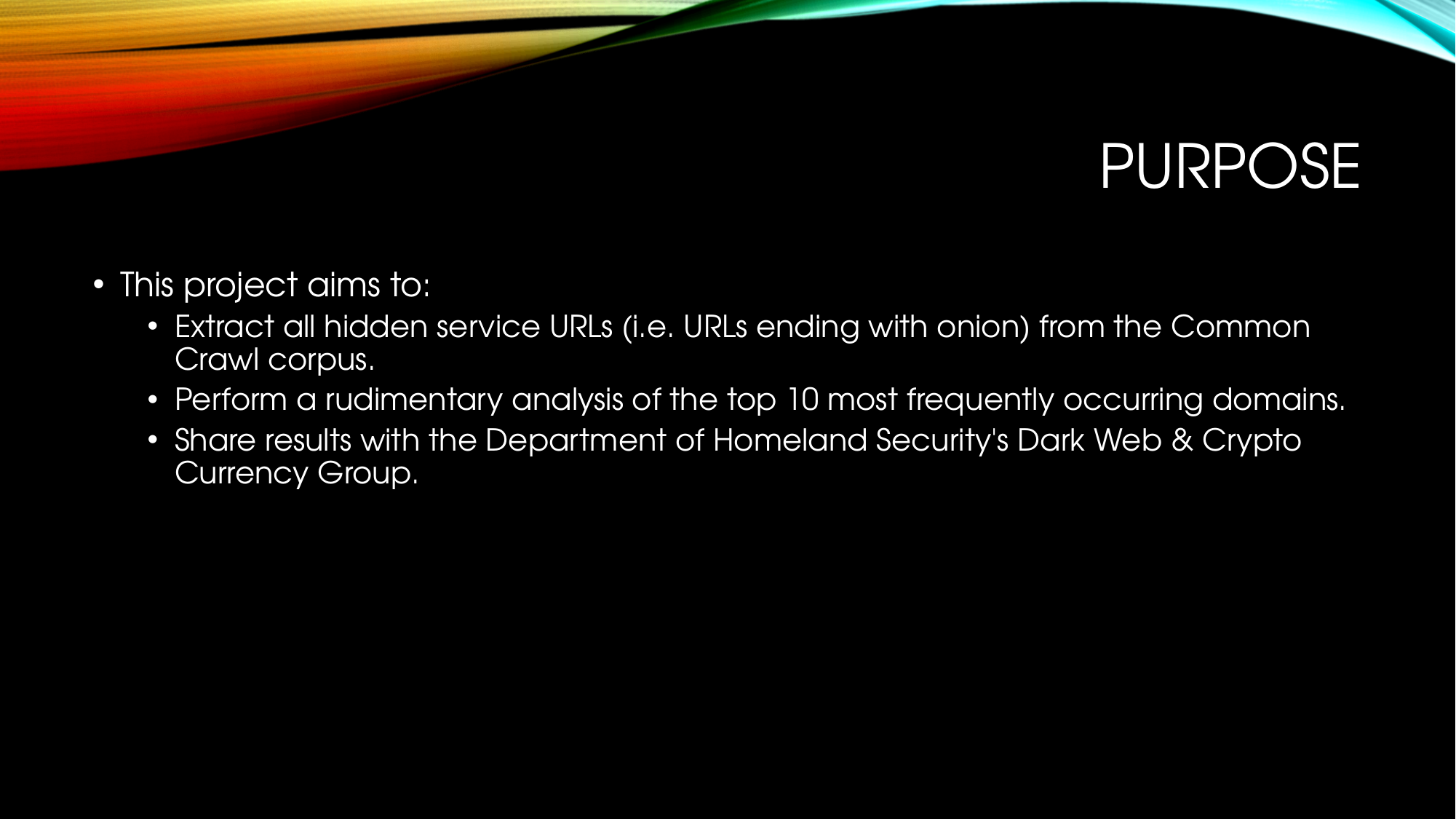

# Purpose
This project aims to:
Extract all hidden service URLs (i.e. URLs ending with onion) from the Common Crawl corpus.
Perform a rudimentary analysis of the top 10 most frequently occurring domains.
Share results with the Department of Homeland Security's Dark Web & Crypto Currency Group.